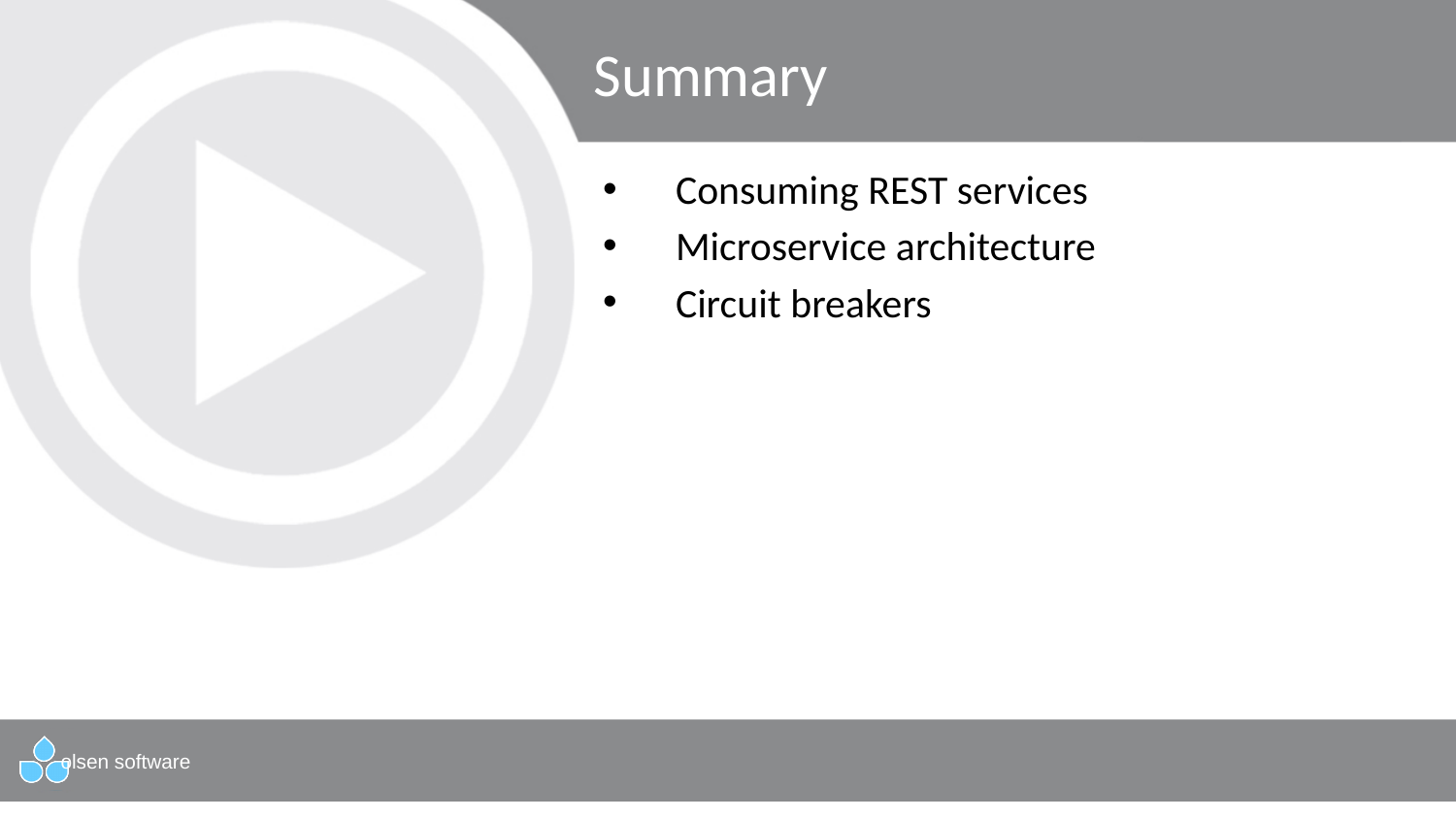

# Summary
Consuming REST services
Microservice architecture
Circuit breakers